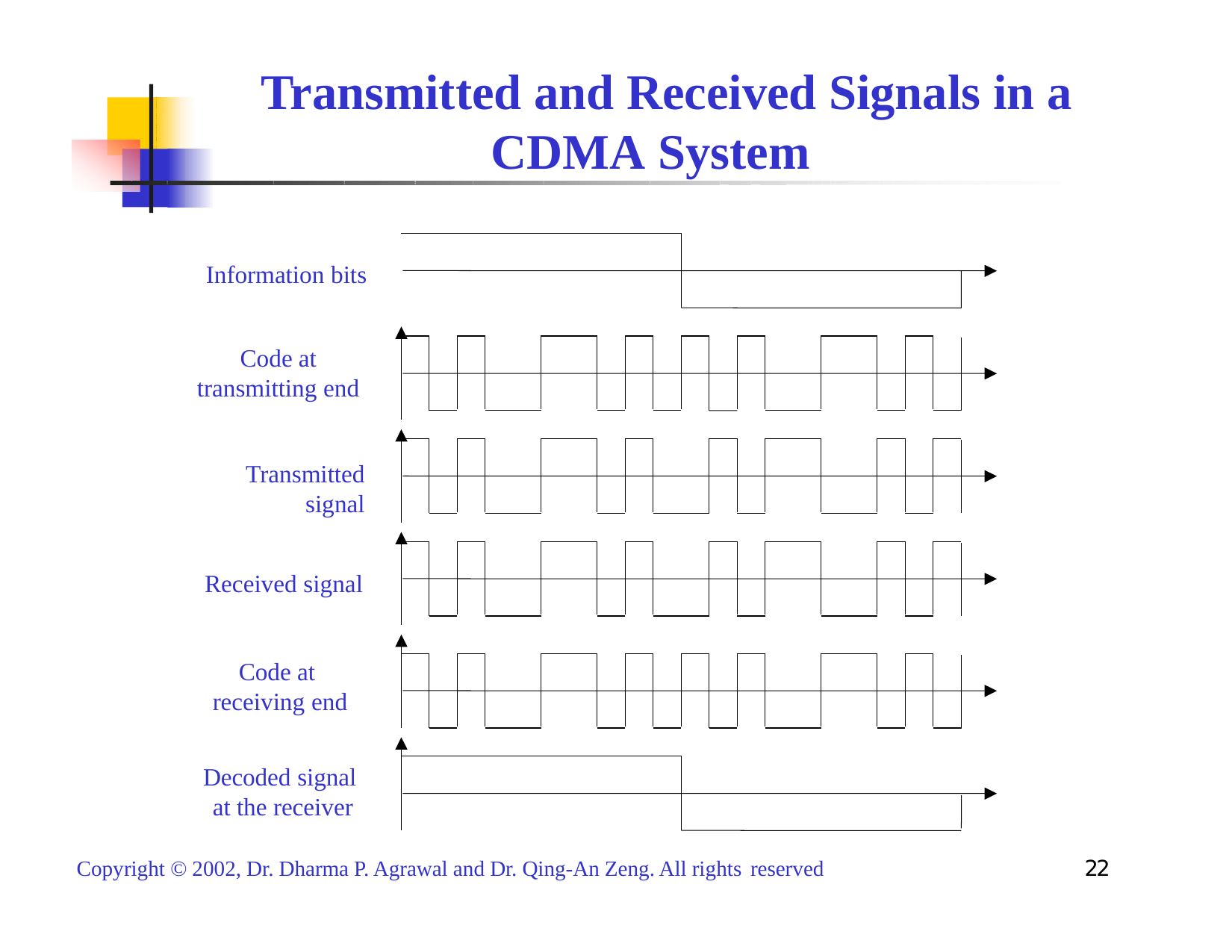

# Transmitted and Received Signals in a  CDMA System

Information bits

Code at  transmitting end

Transmitted signal

Received signal

Code at  receiving end

Decoded signal  at the receiver

22
Copyright © 2002, Dr. Dharma P. Agrawal and Dr. Qing-An Zeng. All rights reserved